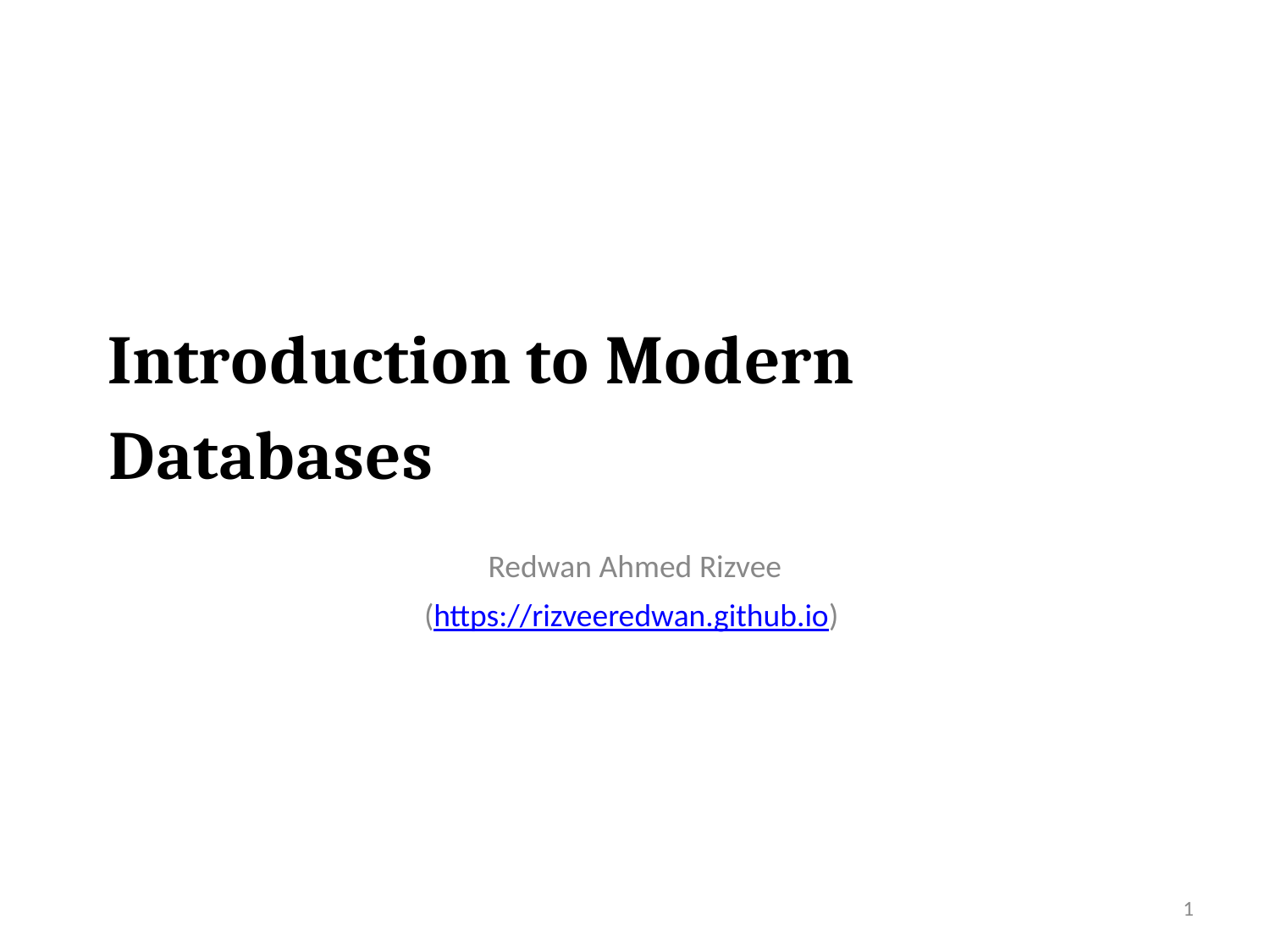

# Introduction to Modern Databases
Redwan Ahmed Rizvee
(https://rizveeredwan.github.io)
1